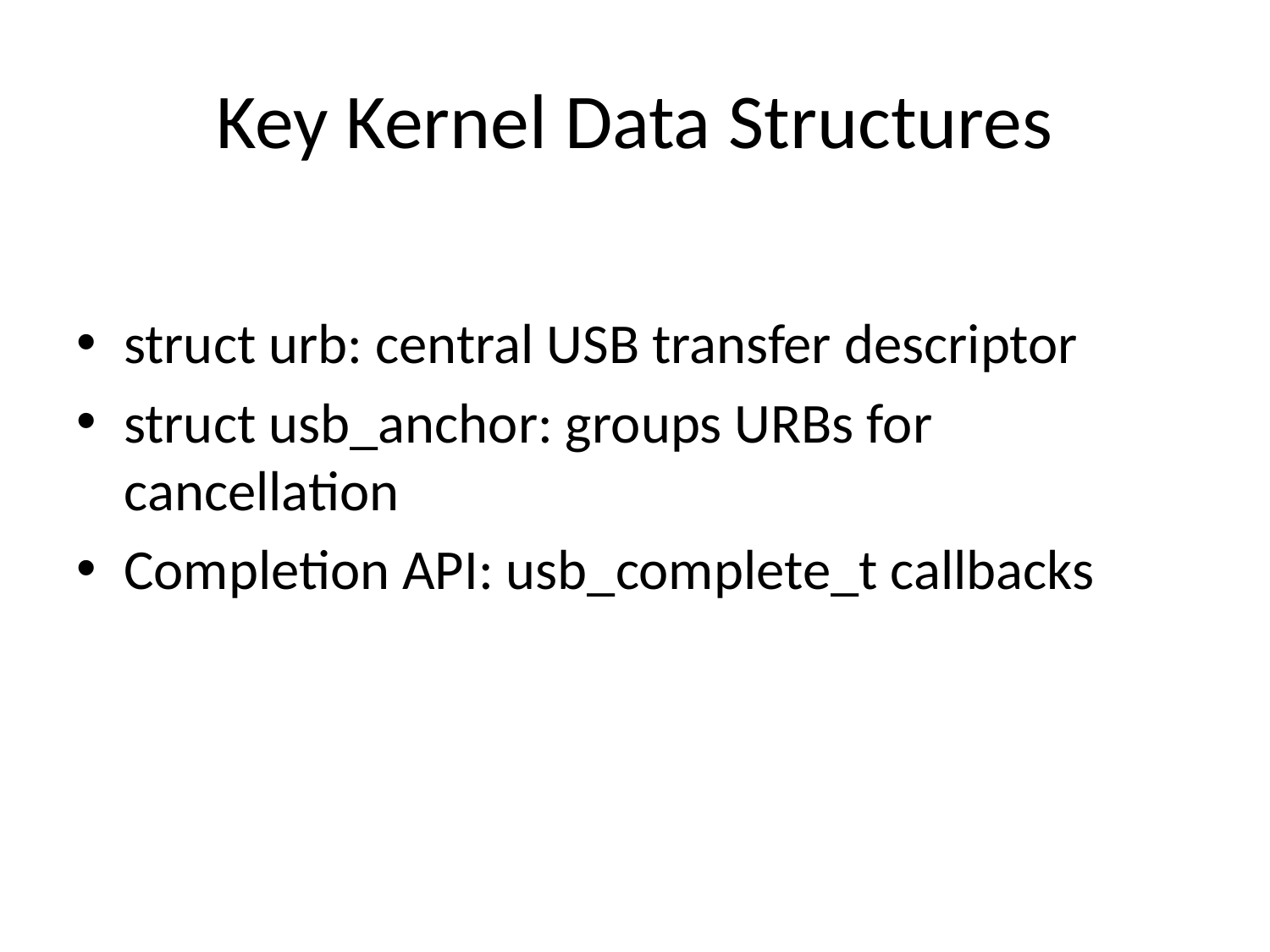

# Key Kernel Data Structures

struct urb: central USB transfer descriptor
struct usb_anchor: groups URBs for cancellation
Completion API: usb_complete_t callbacks